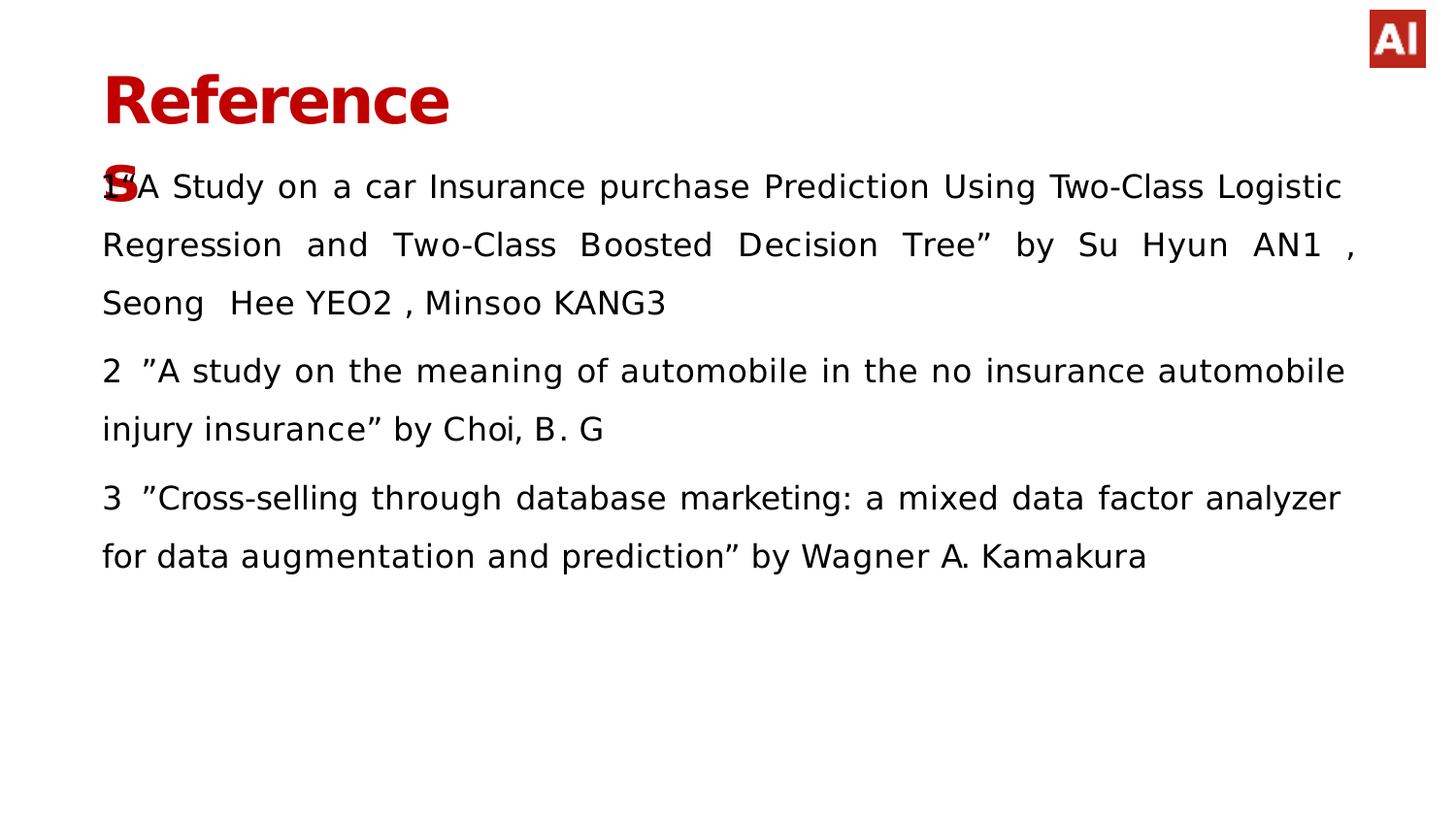

# References
“A Study on a car Insurance purchase Prediction Using Two-Class Logistic  Regression and Two-Class Boosted Decision Tree” by Su Hyun AN1 , Seong  Hee YEO2 , Minsoo KANG3
”A study on the meaning of automobile in the no insurance automobile
injury insurance” by Choi, B. G
”Cross-selling through database marketing: a mixed data factor analyzer
for data augmentation and prediction” by Wagner A. Kamakura